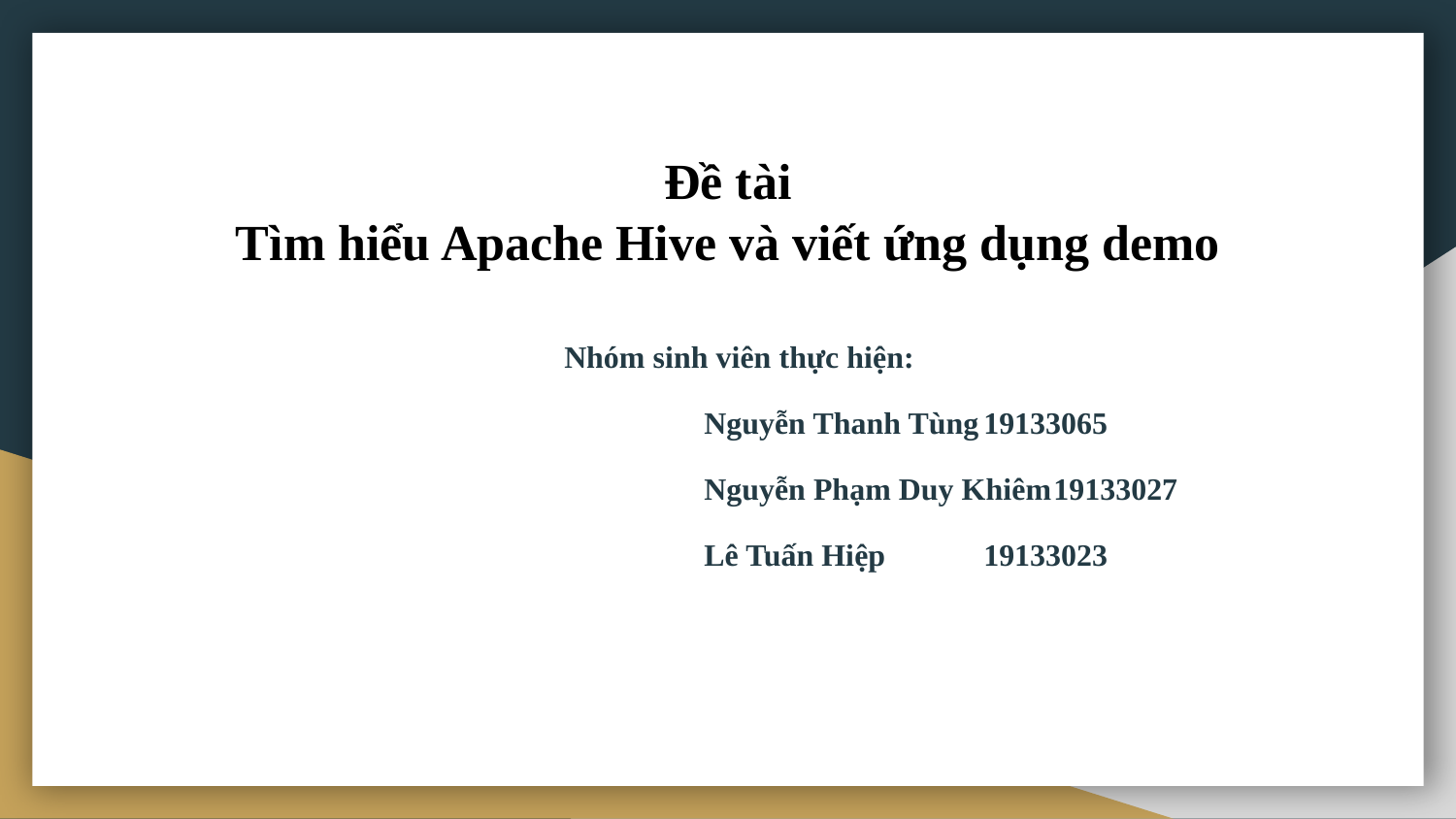

# Đề tài
Tìm hiểu Apache Hive và viết ứng dụng demo
Nhóm sinh viên thực hiện:
Nguyễn Thanh Tùng			19133065
Nguyễn Phạm Duy Khiêm		19133027
Lê Tuấn Hiệp				19133023